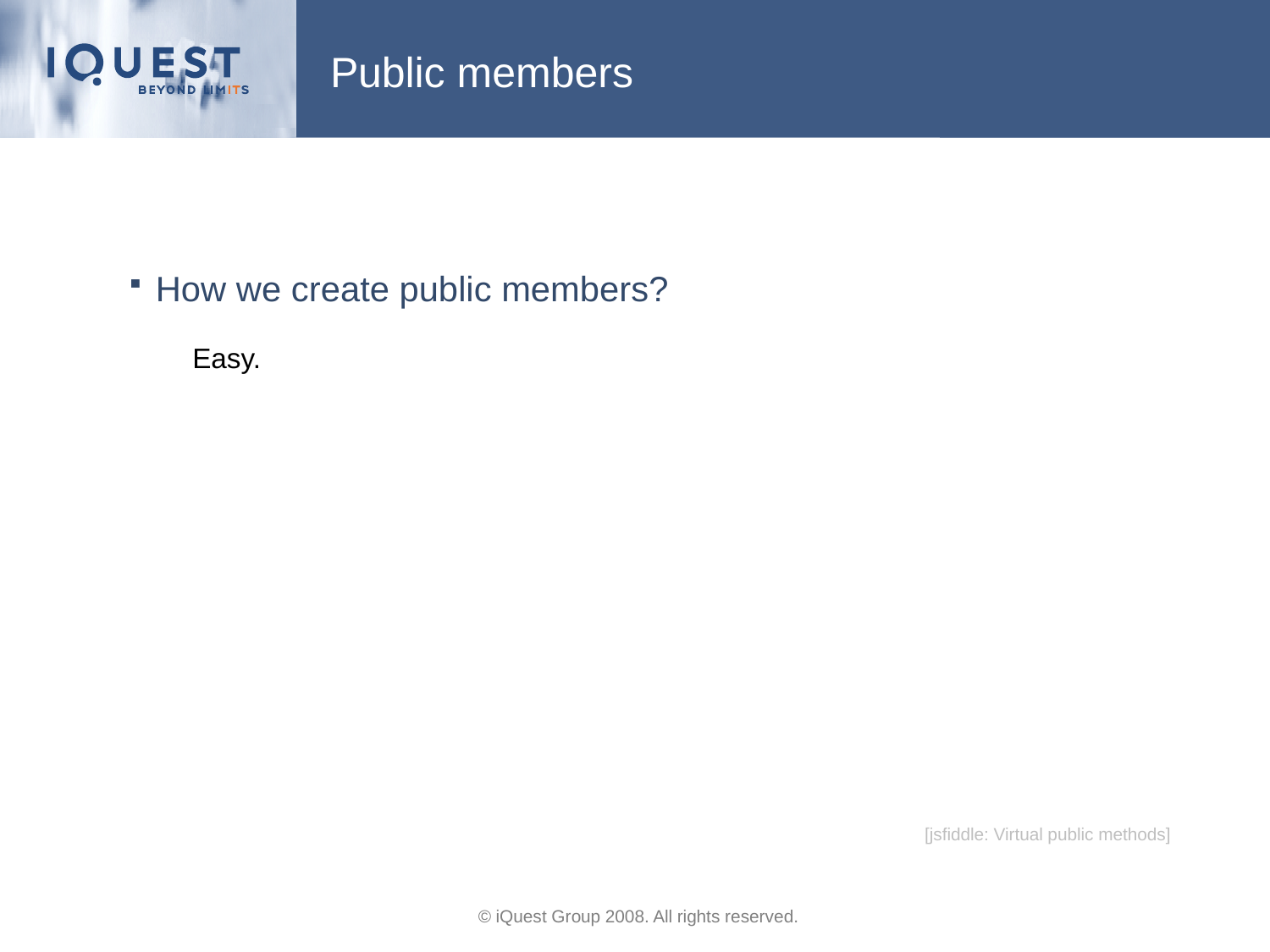

# Public members
How we create public members?
Easy.
[jsfiddle: Virtual public methods]